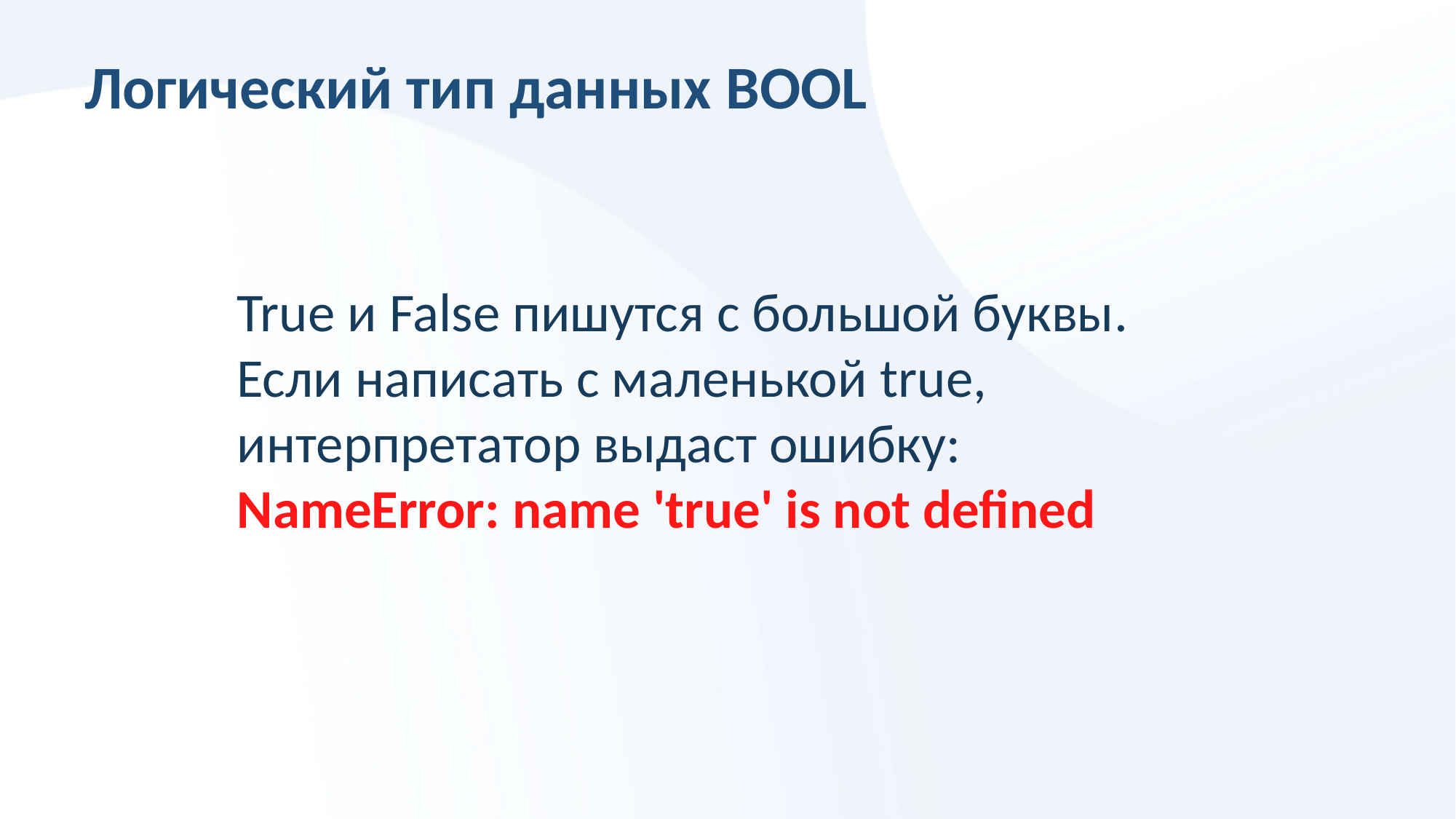

Логический тип данных BOOL
True и False пишутся с большой буквы. Если написать с маленькой true, интерпретатор выдаст ошибку: NameError: name 'true' is not defined